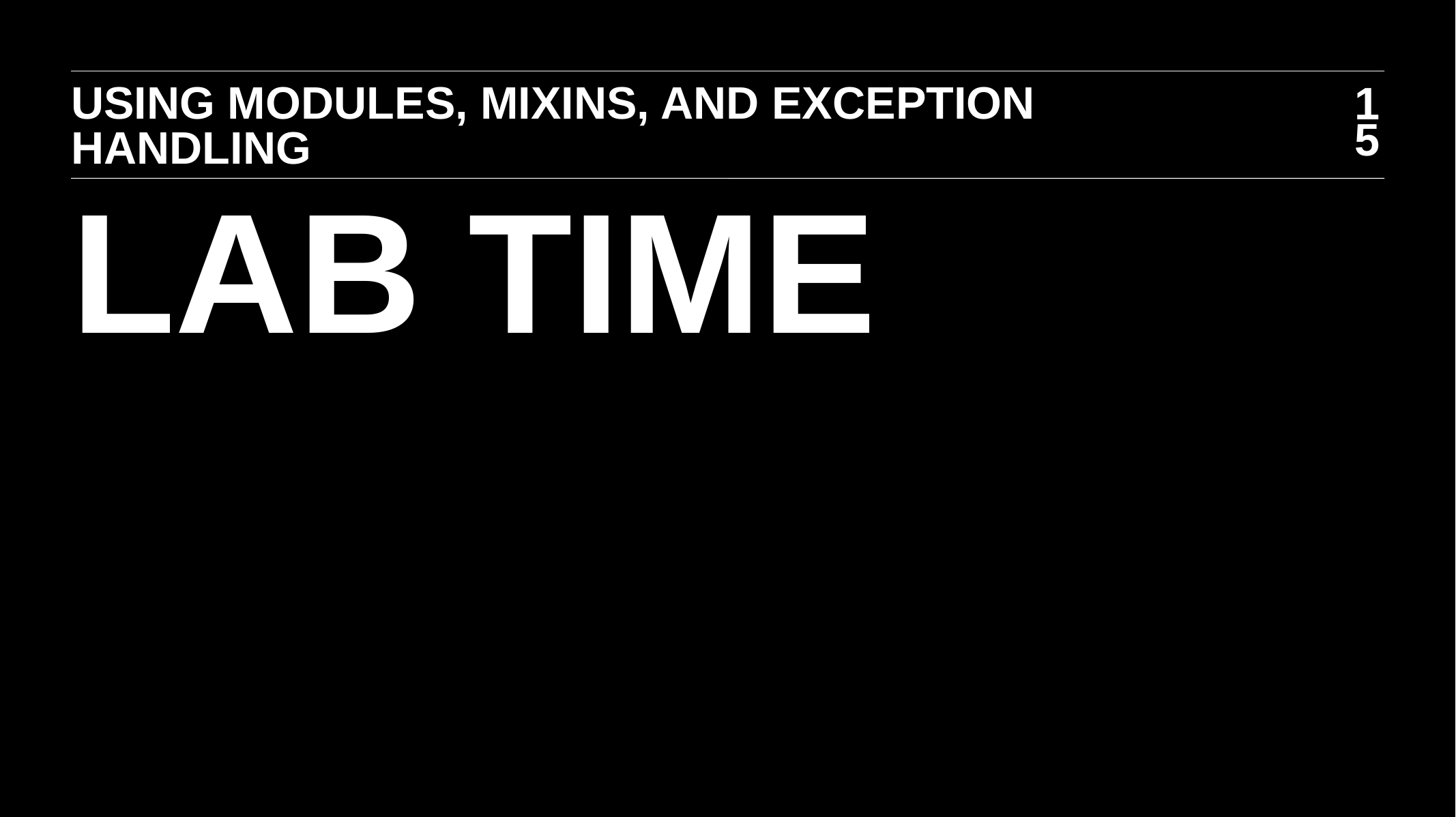

USING MODULES, MIXINS, AND EXCEPTION HANDLING
15

LAB TIME